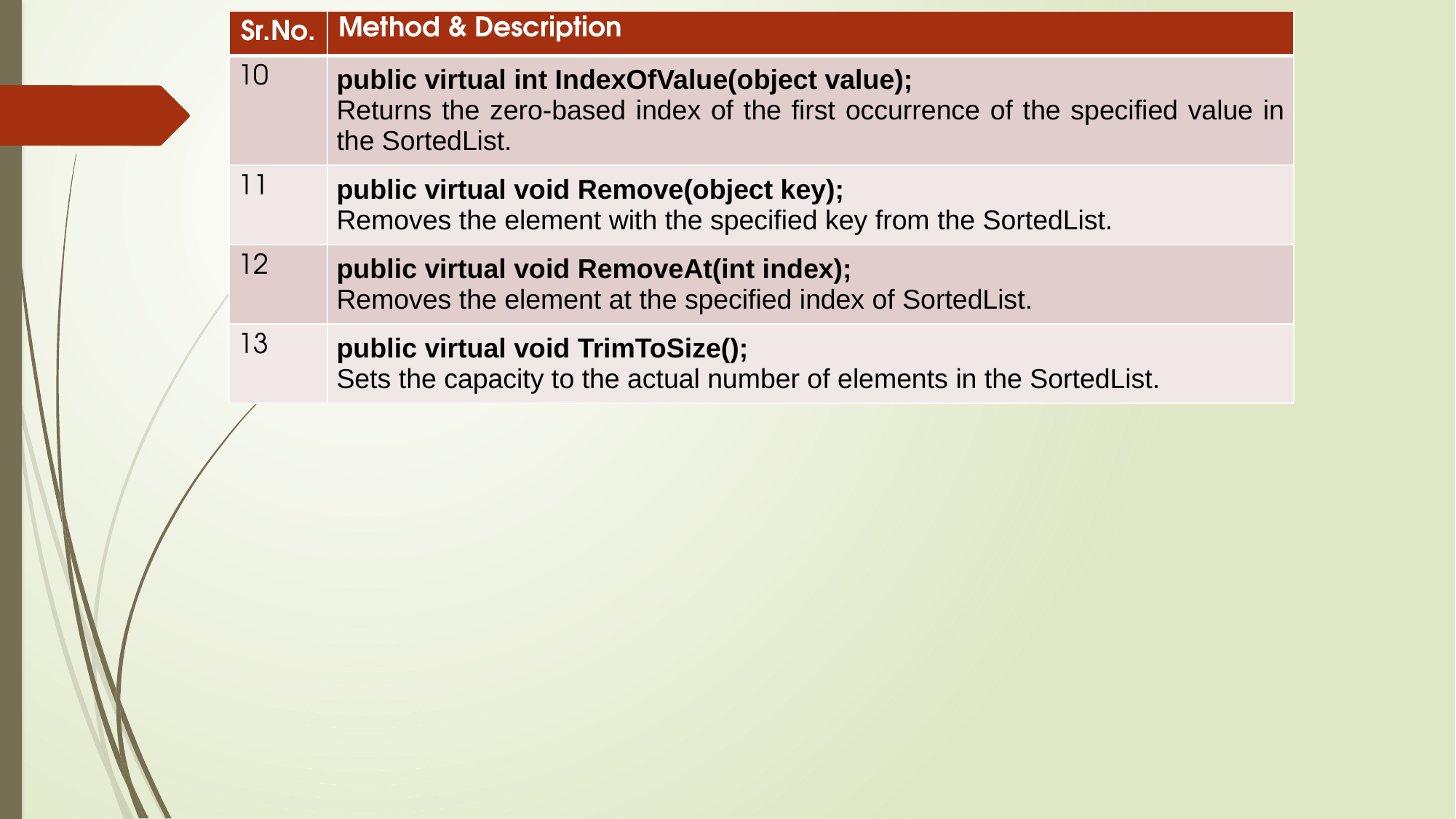

| Sr.No. | Method & Description |
| --- | --- |
| 10 | public virtual int IndexOfValue(object value); Returns the zero-based index of the first occurrence of the specified value in the SortedList. |
| 11 | public virtual void Remove(object key); Removes the element with the specified key from the SortedList. |
| 12 | public virtual void RemoveAt(int index); Removes the element at the specified index of SortedList. |
| 13 | public virtual void TrimToSize(); Sets the capacity to the actual number of elements in the SortedList. |